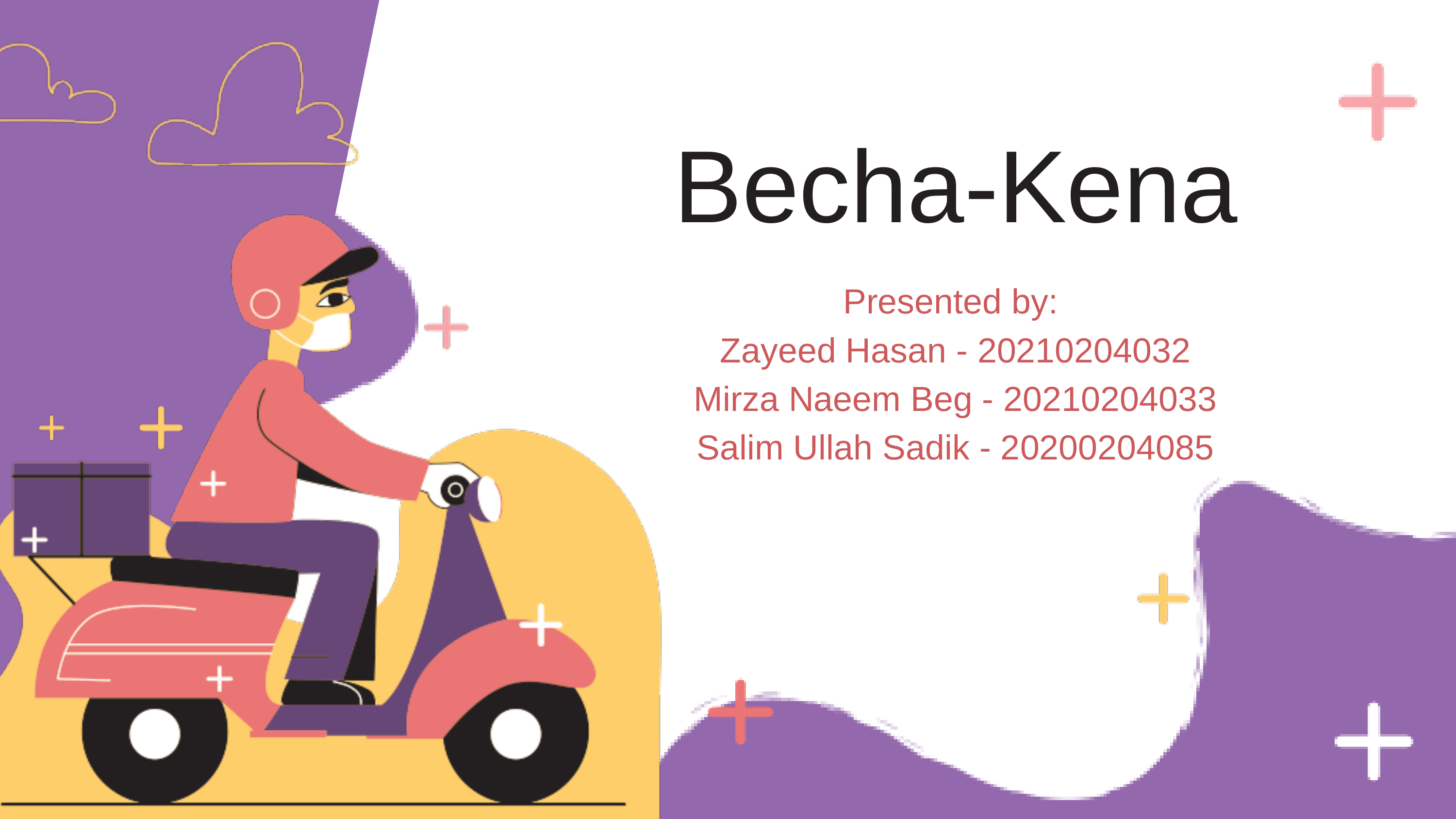

Becha-Kena

Presented by:
Zayeed Hasan - 20210204032
Mirza Naeem Beg - 20210204033
Salim Ullah Sadik - 20200204085